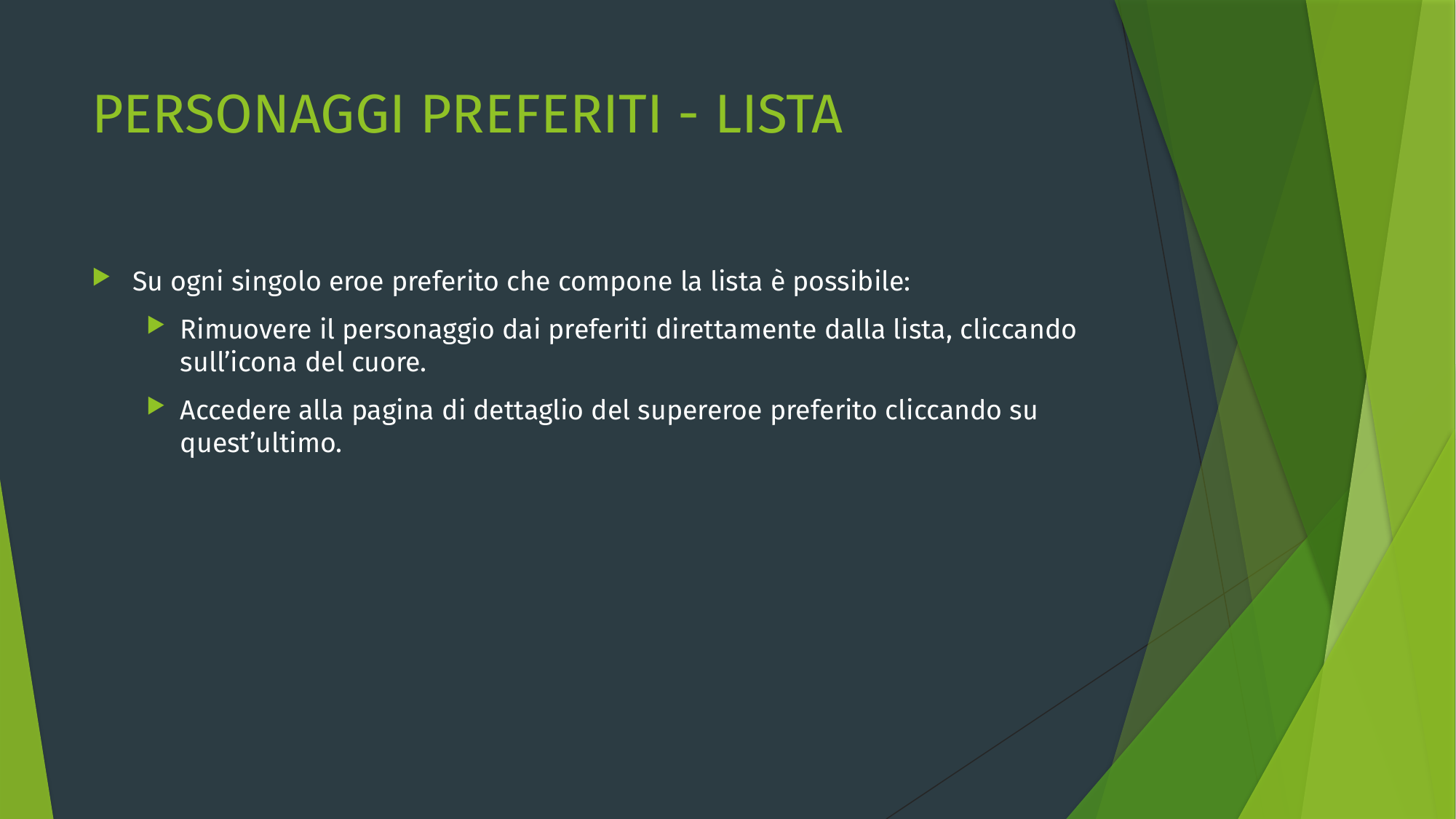

# PERSONAGGI PREFERITI - LISTA
Su ogni singolo eroe preferito che compone la lista è possibile:
Rimuovere il personaggio dai preferiti direttamente dalla lista, cliccando sull’icona del cuore.
Accedere alla pagina di dettaglio del supereroe preferito cliccando su quest’ultimo.